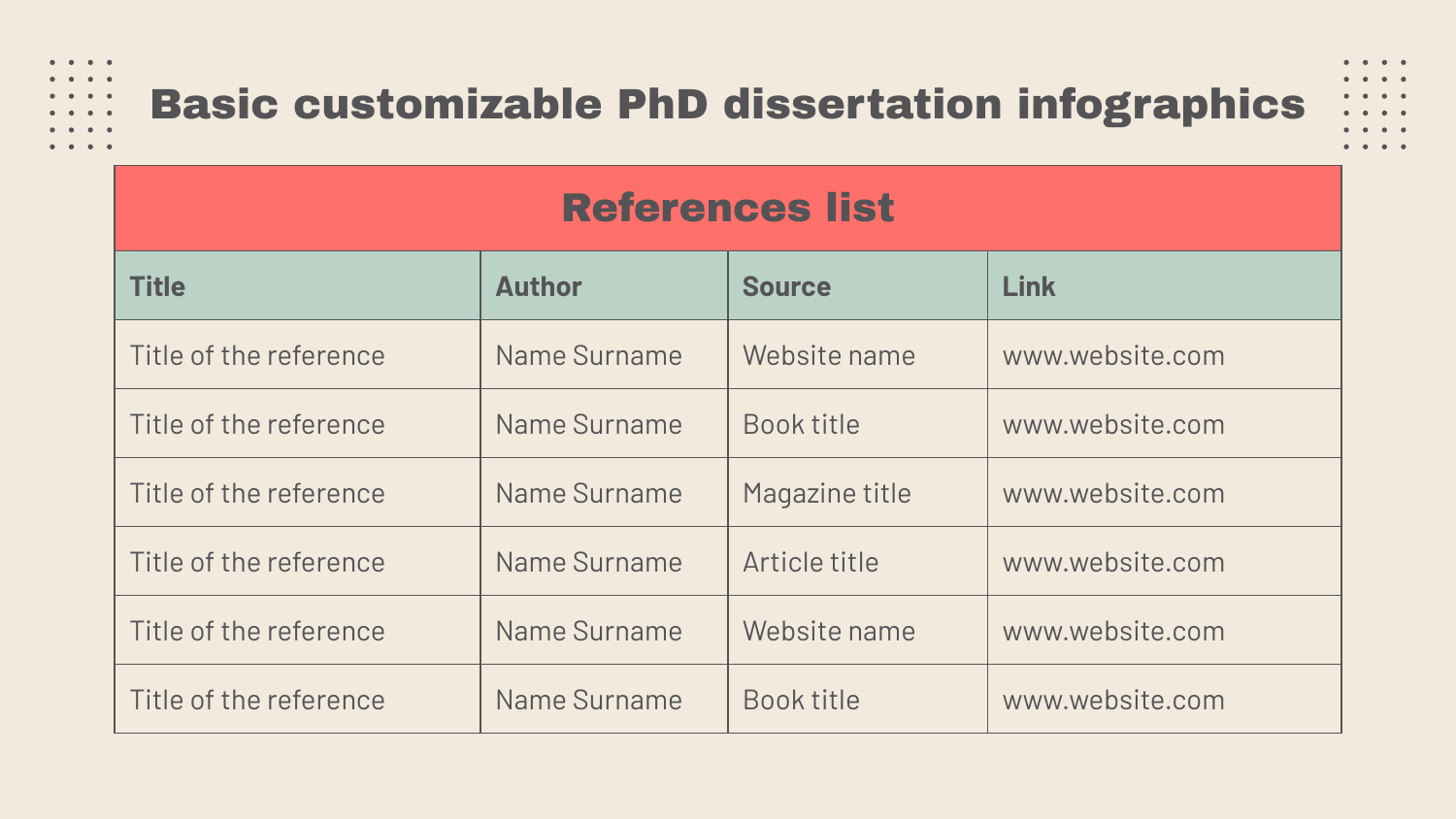

# Basic customizable PhD dissertation infographics
| References list |  |  |  |
| --- | --- | --- | --- |
| Title | Author | Source | Link |
| Title of the reference | Name Surname | Website name | www.website.com |
| Title of the reference | Name Surname | Book title | www.website.com |
| Title of the reference | Name Surname | Magazine title | www.website.com |
| Title of the reference | Name Surname | Article title | www.website.com |
| Title of the reference | Name Surname | Website name | www.website.com |
| Title of the reference | Name Surname | Book title | www.website.com |